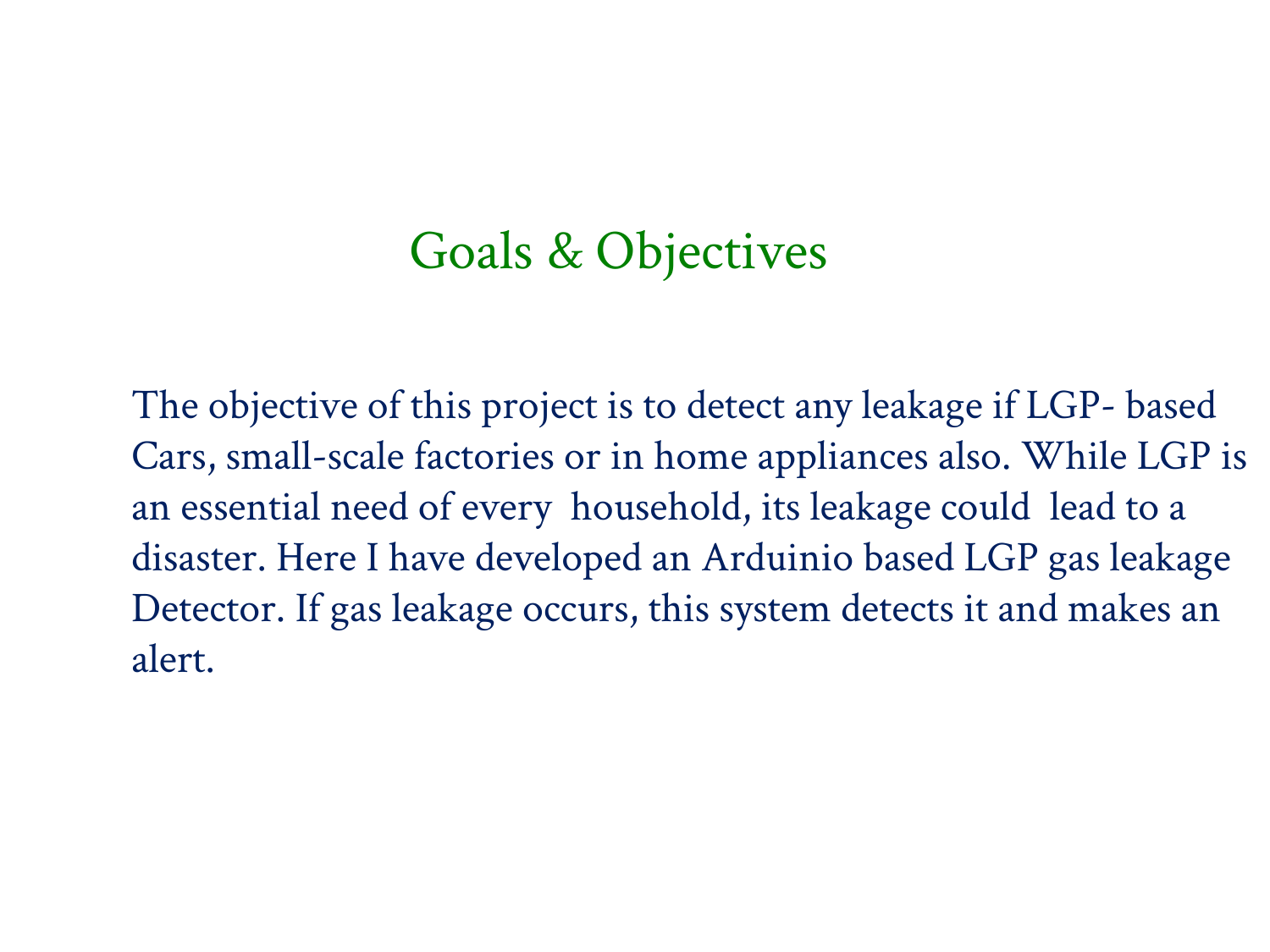

Goals & Objectives
The objective of this project is to detect any leakage if LGP- based
Cars, small-scale factories or in home appliances also. While LGP is
an essential need of every  household, its leakage could  lead to a
disaster. Here I have developed an Arduinio based LGP gas leakage
Detector. If gas leakage occurs, this system detects it and makes an
alert.